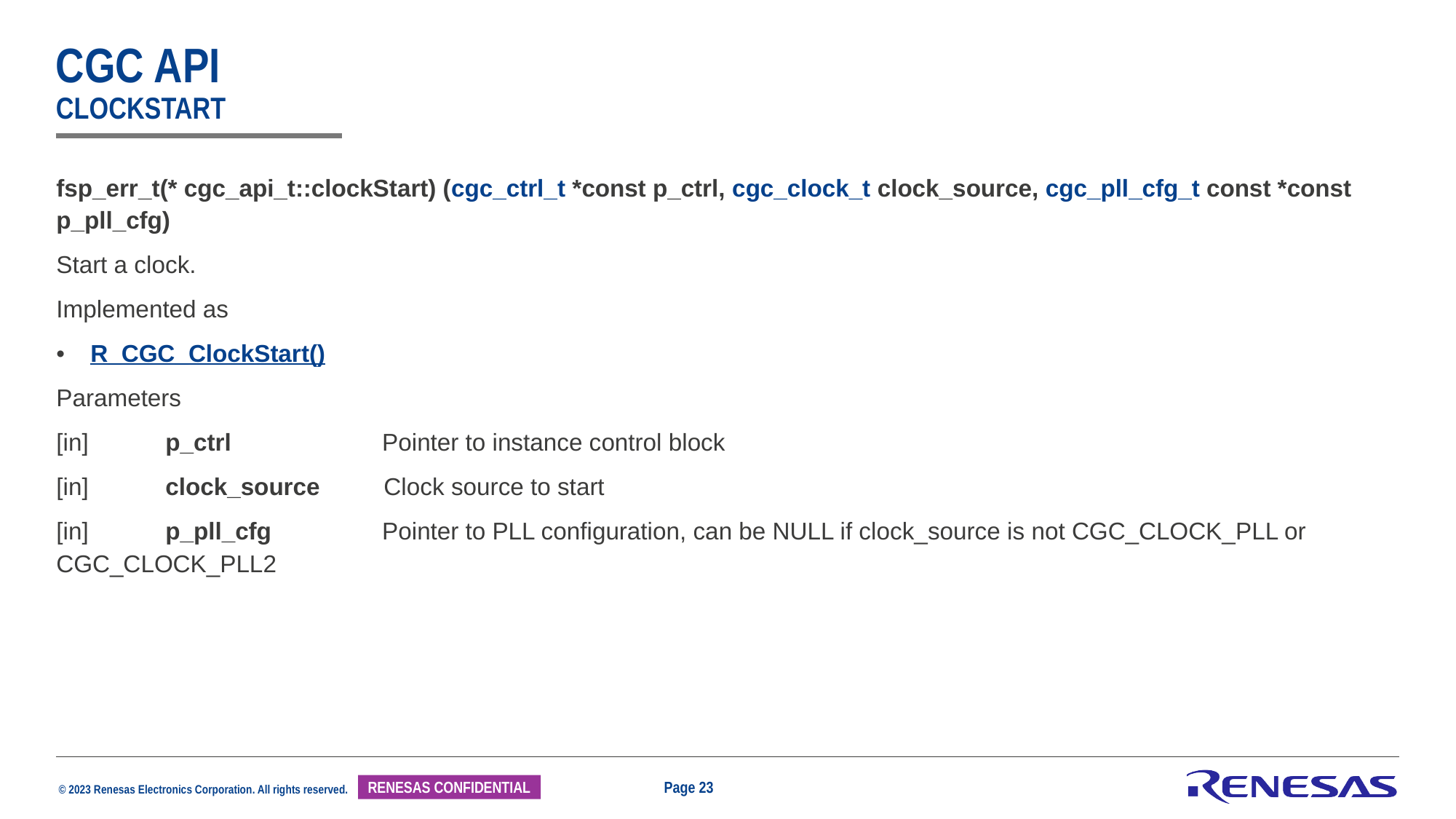

# CGC api clockStart
| fsp\_err\_t(\* cgc\_api\_t::clockStart) (cgc\_ctrl\_t \*const p\_ctrl, cgc\_clock\_t clock\_source, cgc\_pll\_cfg\_t const \*const p\_pll\_cfg) Start a clock. Implemented as R\_CGC\_ClockStart() Parameters [in] p\_ctrl Pointer to instance control block [in] clock\_source Clock source to start [in] p\_pll\_cfg Pointer to PLL configuration, can be NULL if clock\_source is not CGC\_CLOCK\_PLL or CGC\_CLOCK\_PLL2 |
| --- |